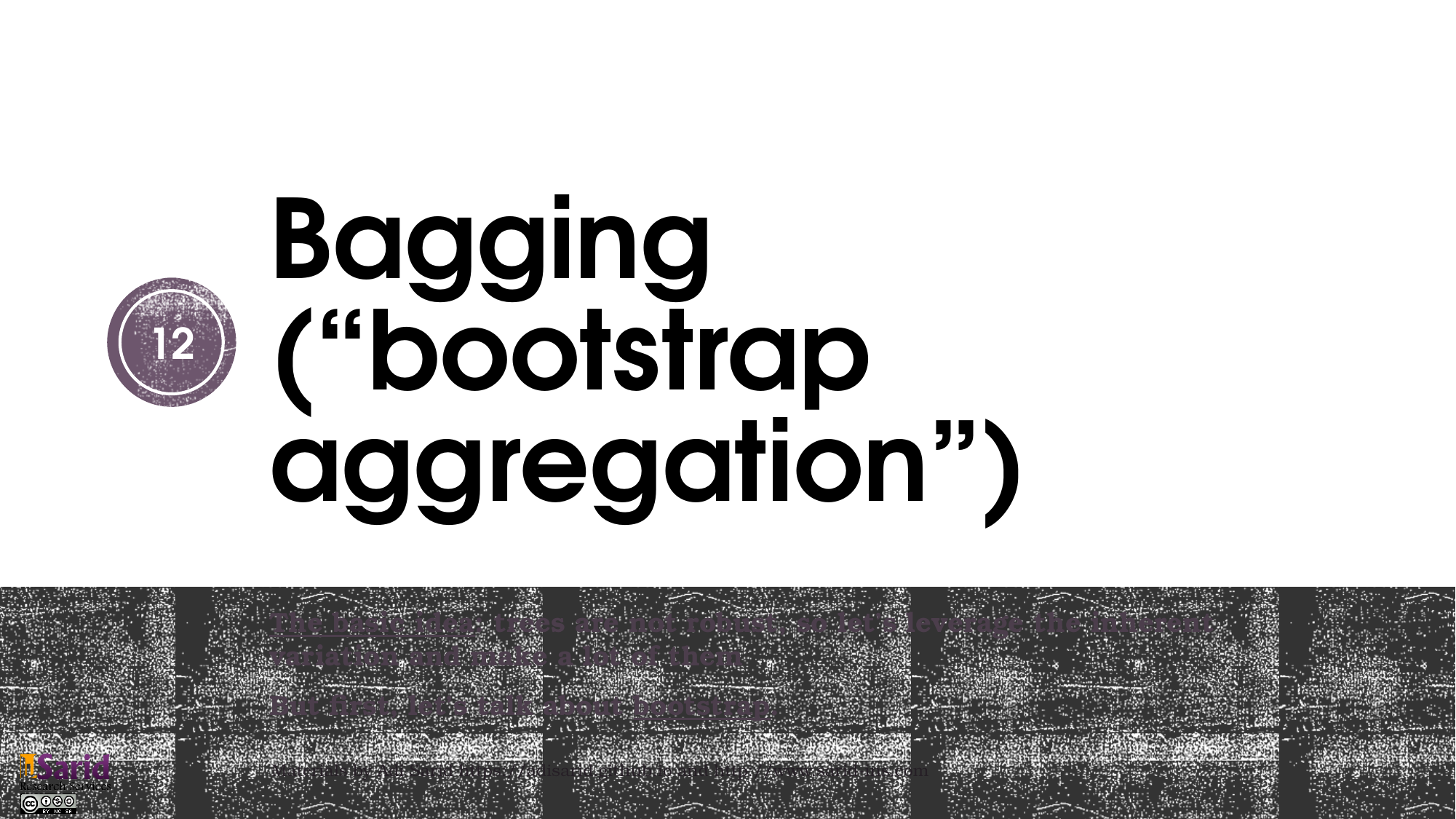

# Bagging (“bootstrap aggregation”)
12
The basic idea: trees are not robust, so let’s leverage the inherent variation and make a lot of them
But first, let’s talk about bootstrap.
Materials by Adi Sarid https://adisarid.github.io and http://www.sarid-ins.com